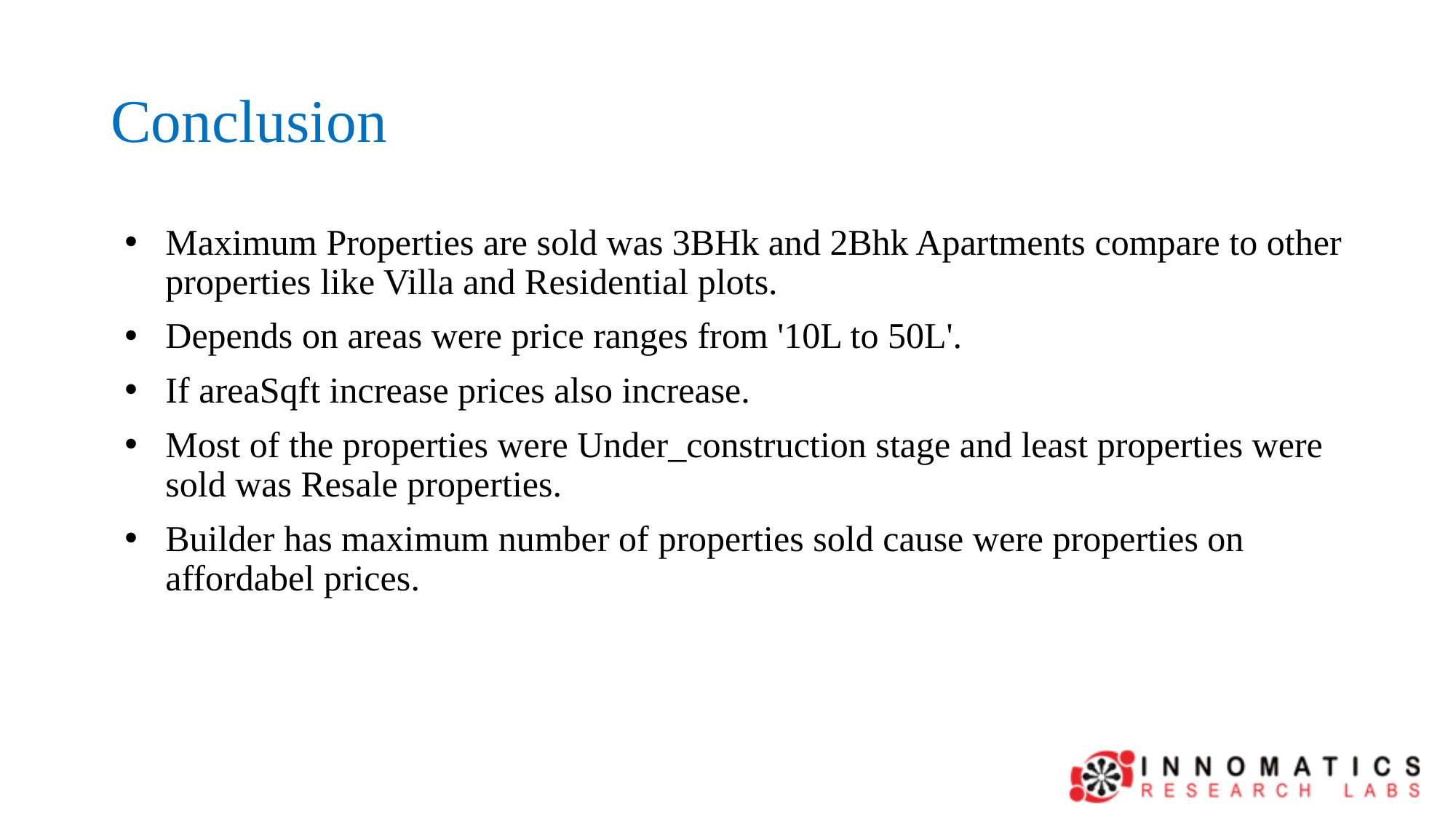

# Conclusion
Maximum Properties are sold was 3BHk and 2Bhk Apartments compare to other properties like Villa and Residential plots.
Depends on areas were price ranges from '10L to 50L'.
If areaSqft increase prices also increase.
Most of the properties were Under_construction stage and least properties were sold was Resale properties.
Builder has maximum number of properties sold cause were properties on affordabel prices.